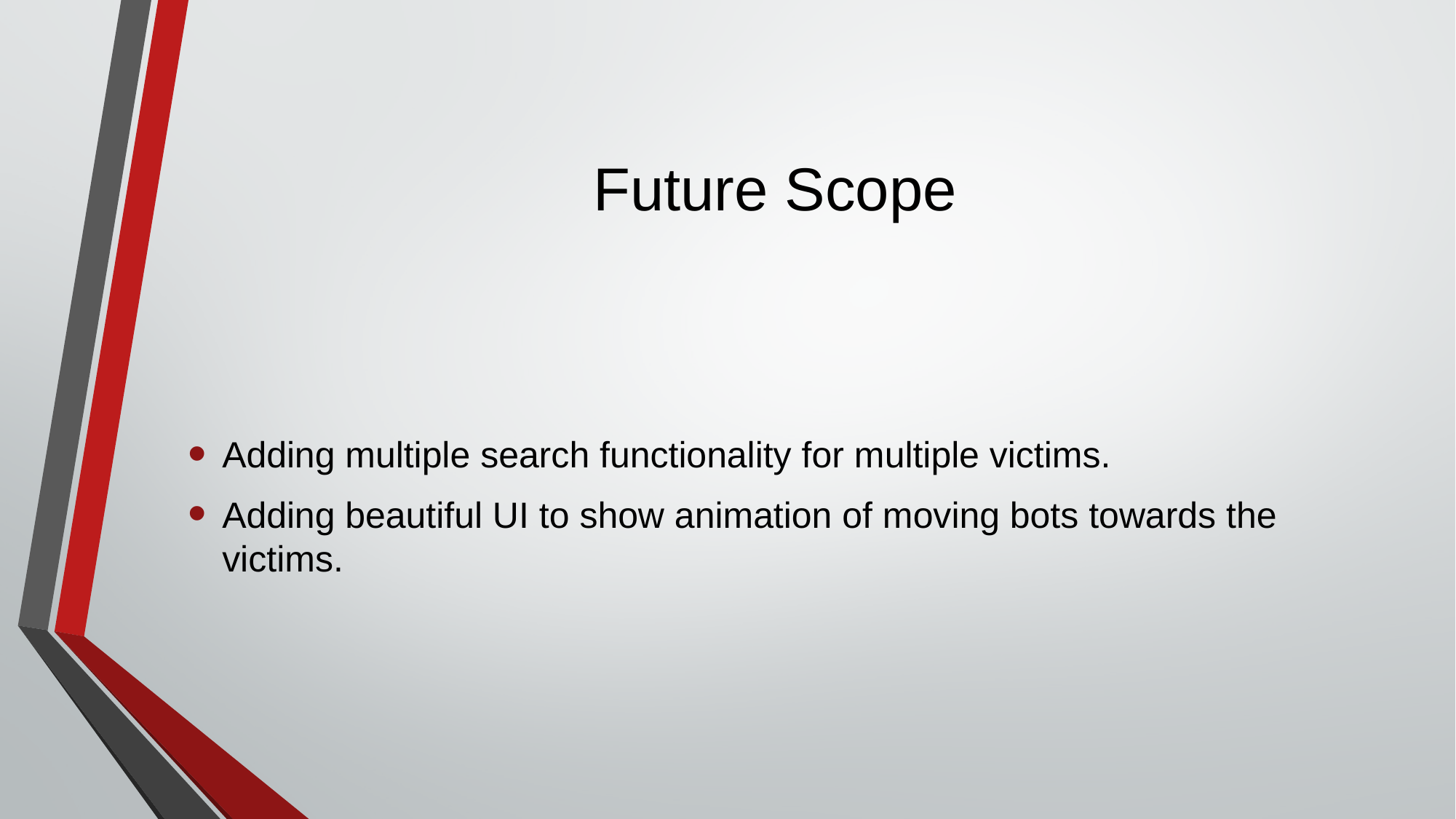

# Future Scope
Adding multiple search functionality for multiple victims.
Adding beautiful UI to show animation of moving bots towards the victims.